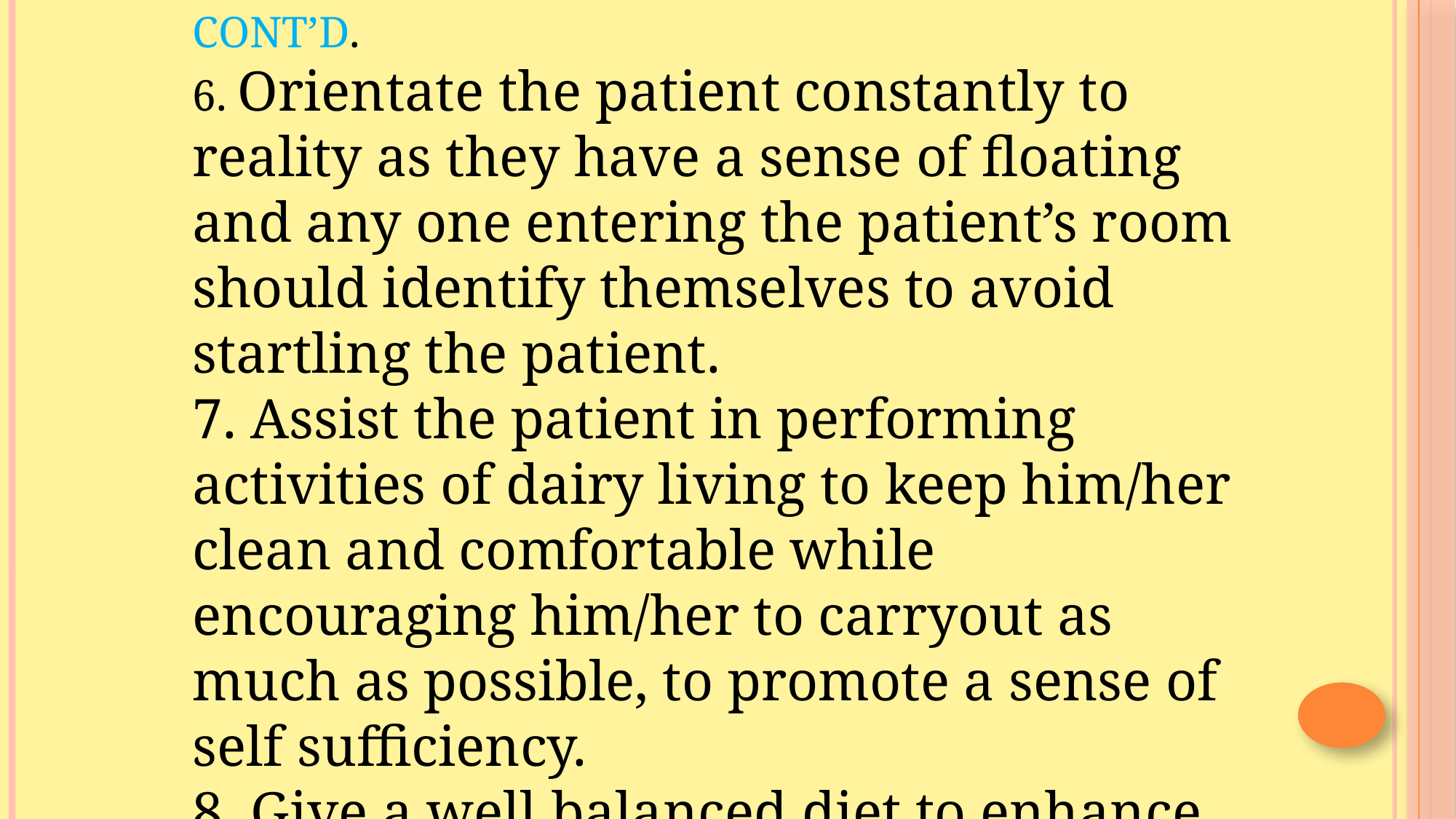

CONT’D.
6. Orientate the patient constantly to reality as they have a sense of floating and any one entering the patient’s room should identify themselves to avoid startling the patient.
7. Assist the patient in performing activities of dairy living to keep him/her clean and comfortable while encouraging him/her to carryout as much as possible, to promote a sense of self sufficiency.
8. Give a well balanced diet to enhance healing and assist in elimination.